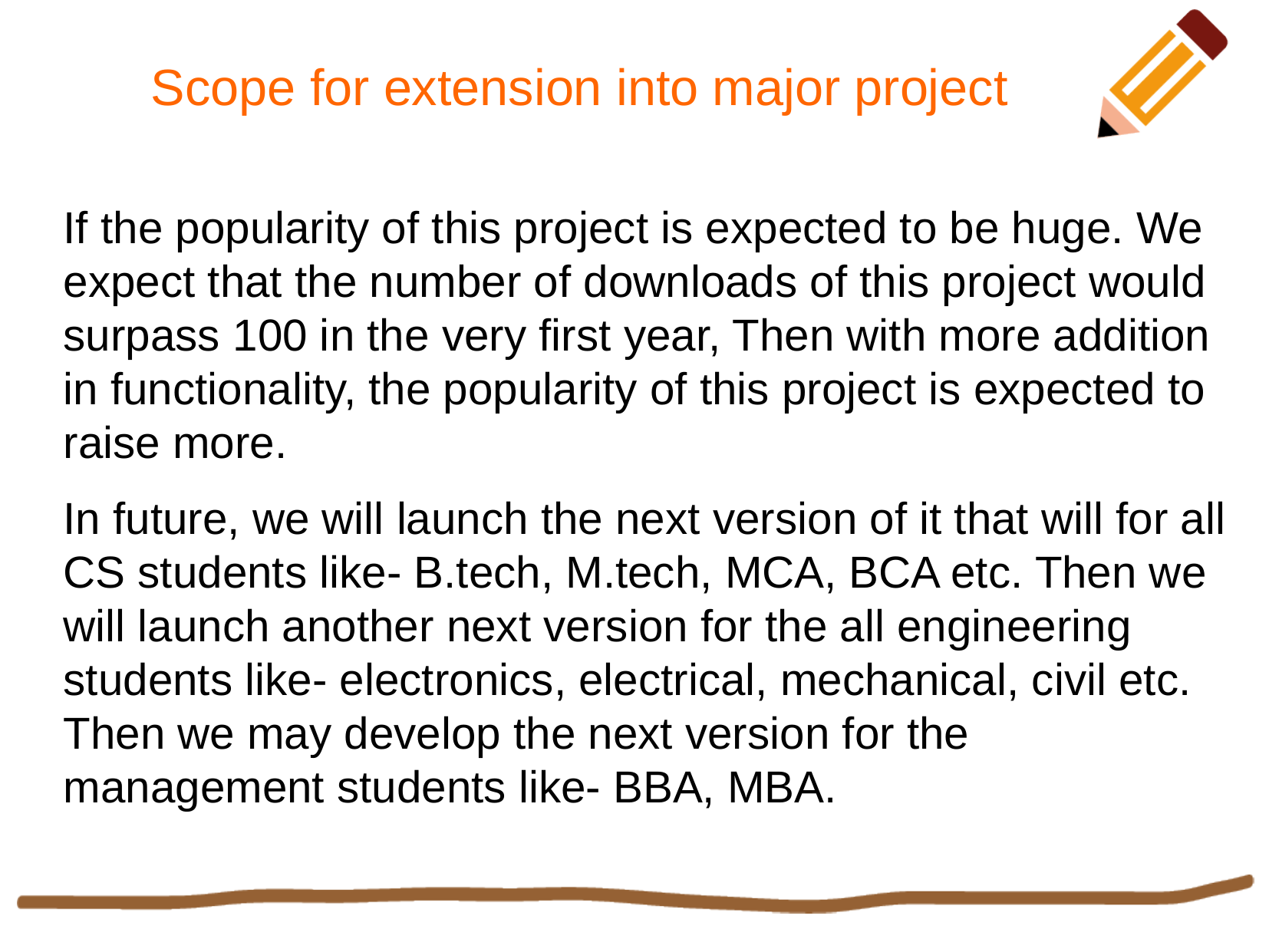

Scope for extension into major project
If the popularity of this project is expected to be huge. We expect that the number of downloads of this project would surpass 100 in the very first year, Then with more addition in functionality, the popularity of this project is expected to raise more.
In future, we will launch the next version of it that will for all CS students like- B.tech, M.tech, MCA, BCA etc. Then we will launch another next version for the all engineering students like- electronics, electrical, mechanical, civil etc. Then we may develop the next version for the management students like- BBA, MBA.